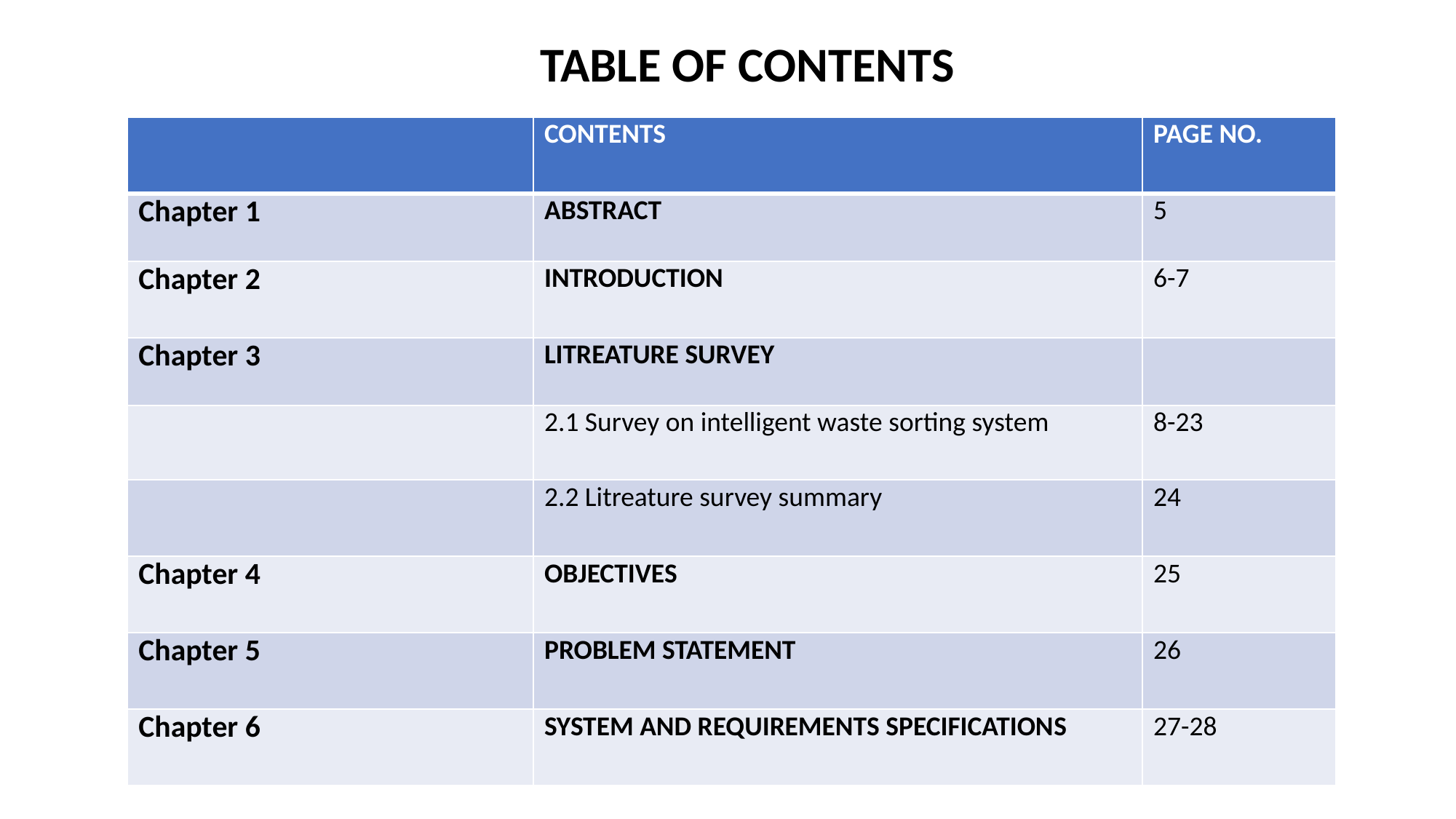

TABLE OF CONTENTS

|  | CONTENTS | PAGE NO. |
| --- | --- | --- |
| Chapter 1 | ABSTRACT | 5 |
| Chapter 2 | INTRODUCTION | 6-7 |
| Chapter 3 | LITREATURE SURVEY |  |
|  | 2.1 Survey on intelligent waste sorting system | 8-23 |
|  | 2.2 Litreature survey summary | 24 |
| Chapter 4 | OBJECTIVES | 25 |
| Chapter 5 | PROBLEM STATEMENT | 26 |
| Chapter 6 | SYSTEM AND REQUIREMENTS SPECIFICATIONS | 27-28 |